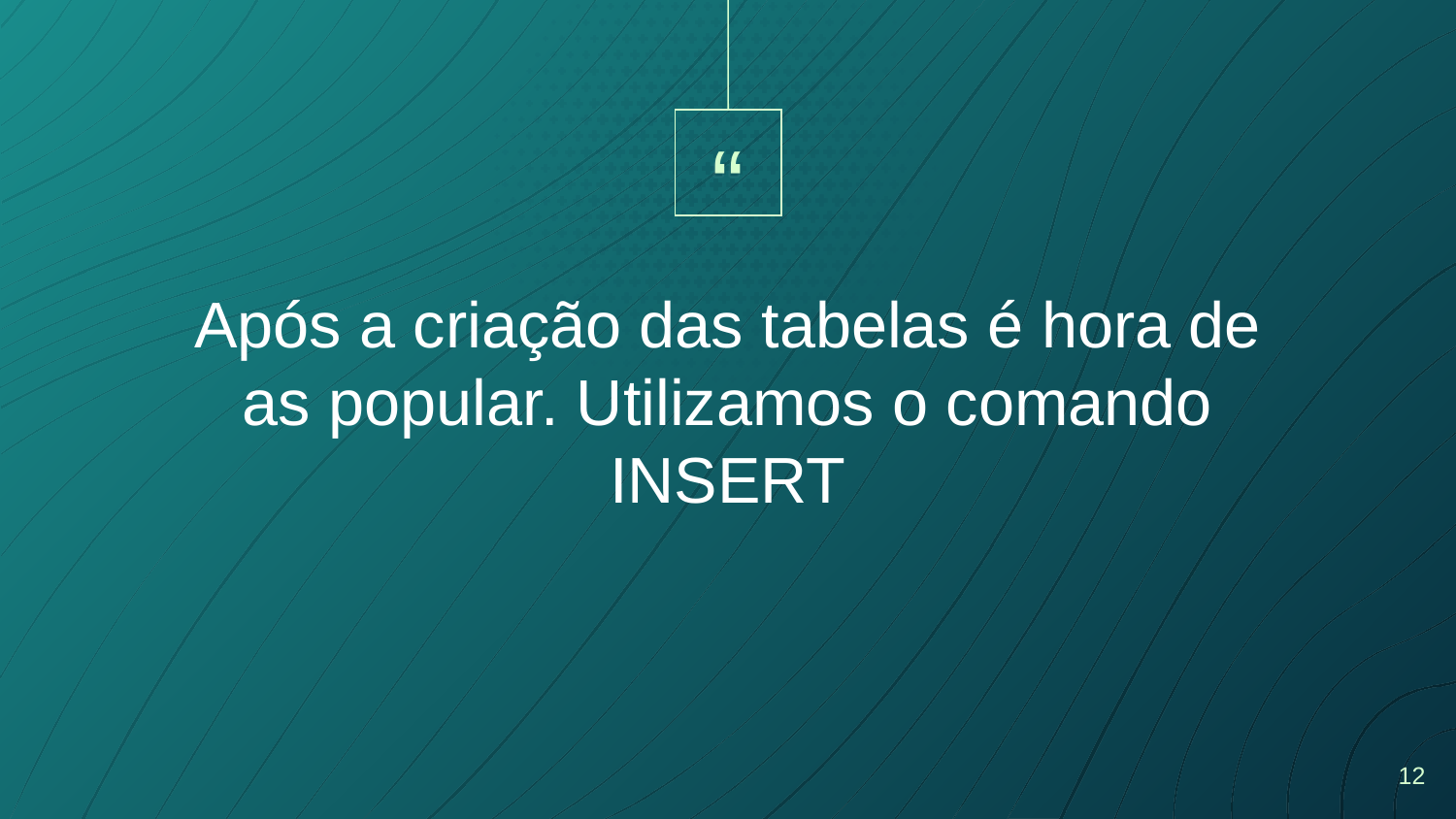

Após a criação das tabelas é hora de as popular. Utilizamos o comando INSERT
12